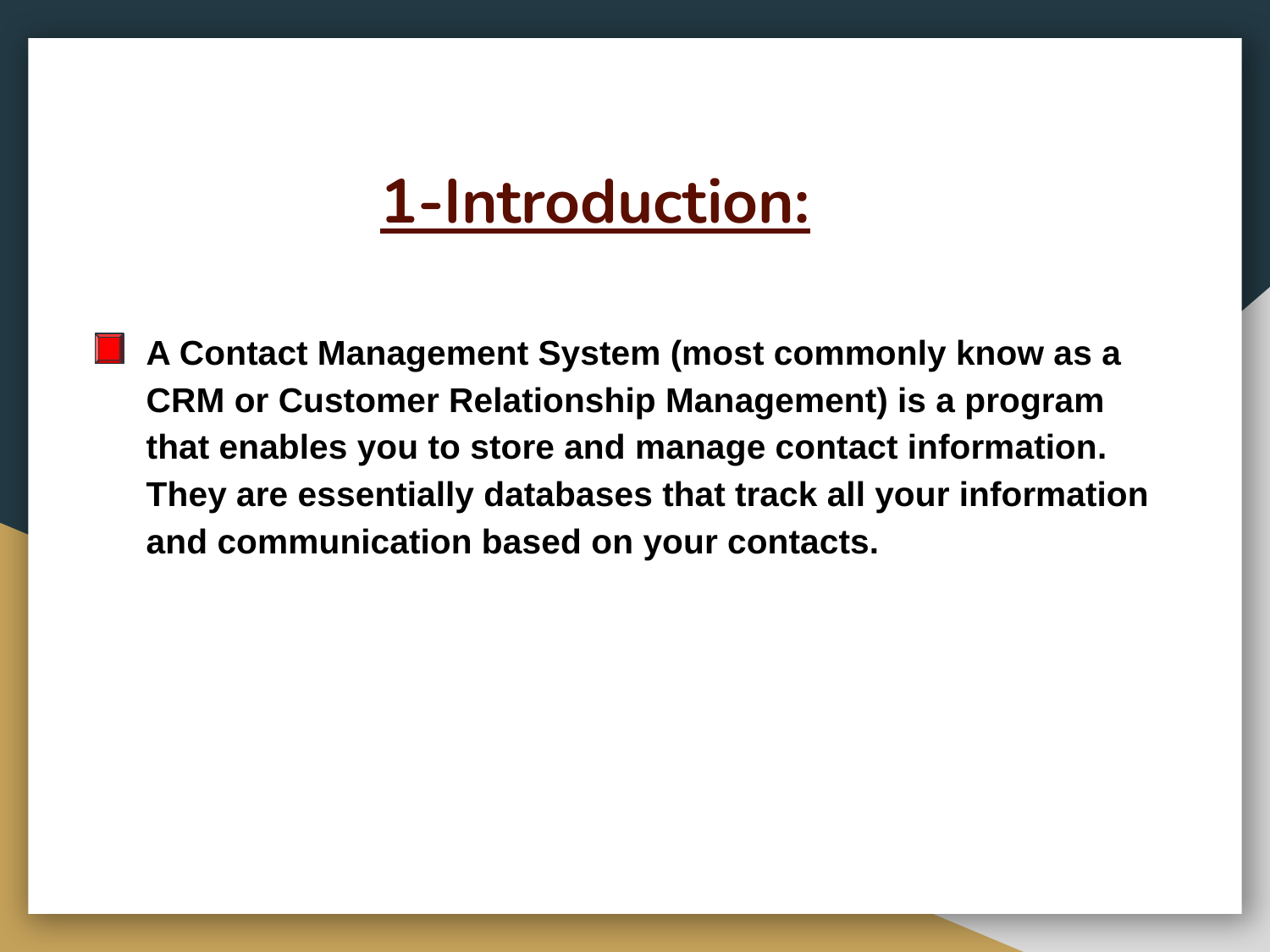

# 1-Introduction:
A Contact Management System (most commonly know as a CRM or Customer Relationship Management) is a program that enables you to store and manage contact information. They are essentially databases that track all your information and communication based on your contacts.